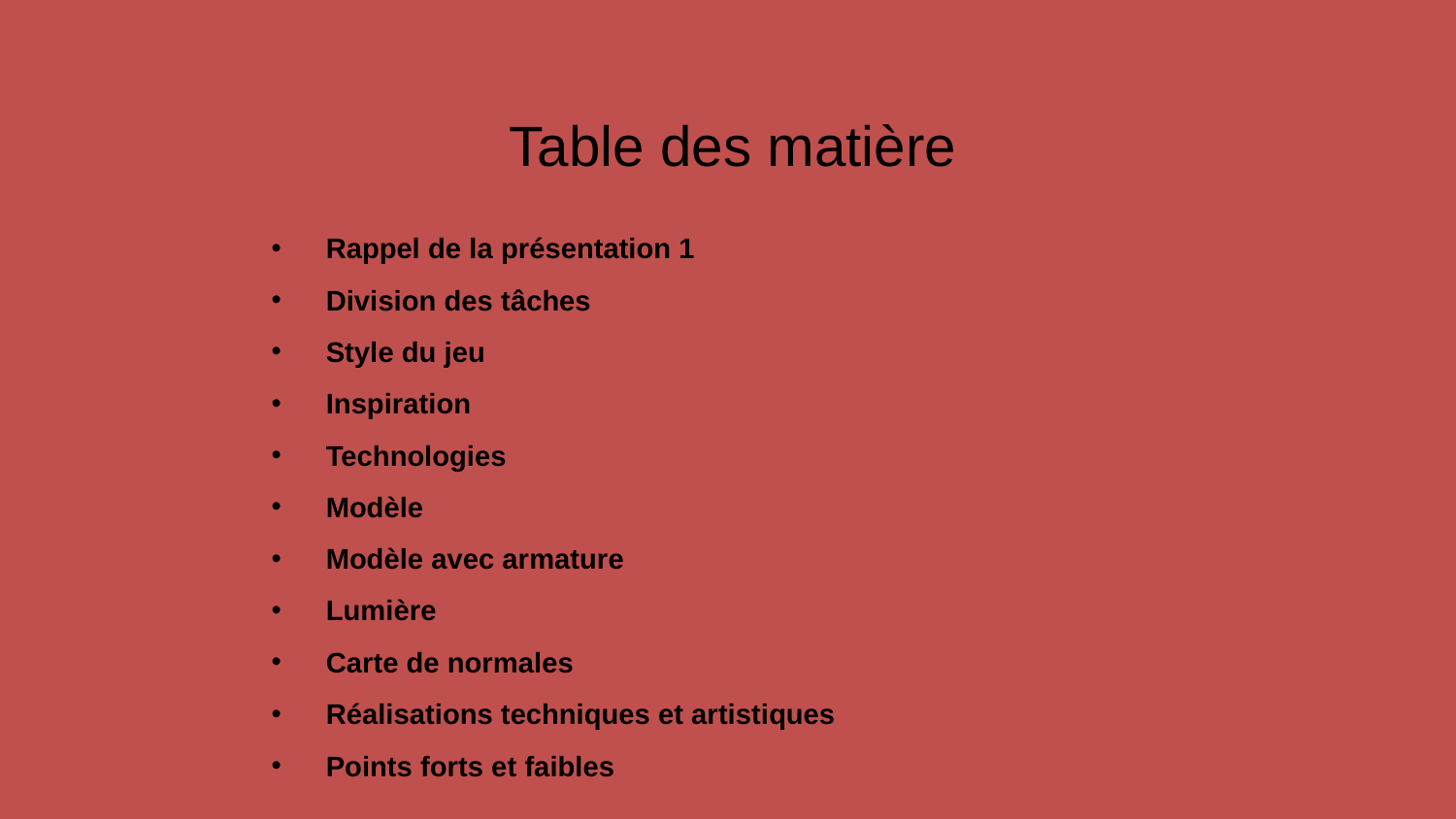

Table des matière
Rappel de la présentation 1
Division des tâches
Style du jeu
Inspiration
Technologies
Modèle
Modèle avec armature
Lumière
Carte de normales
Réalisations techniques et artistiques
Points forts et faibles